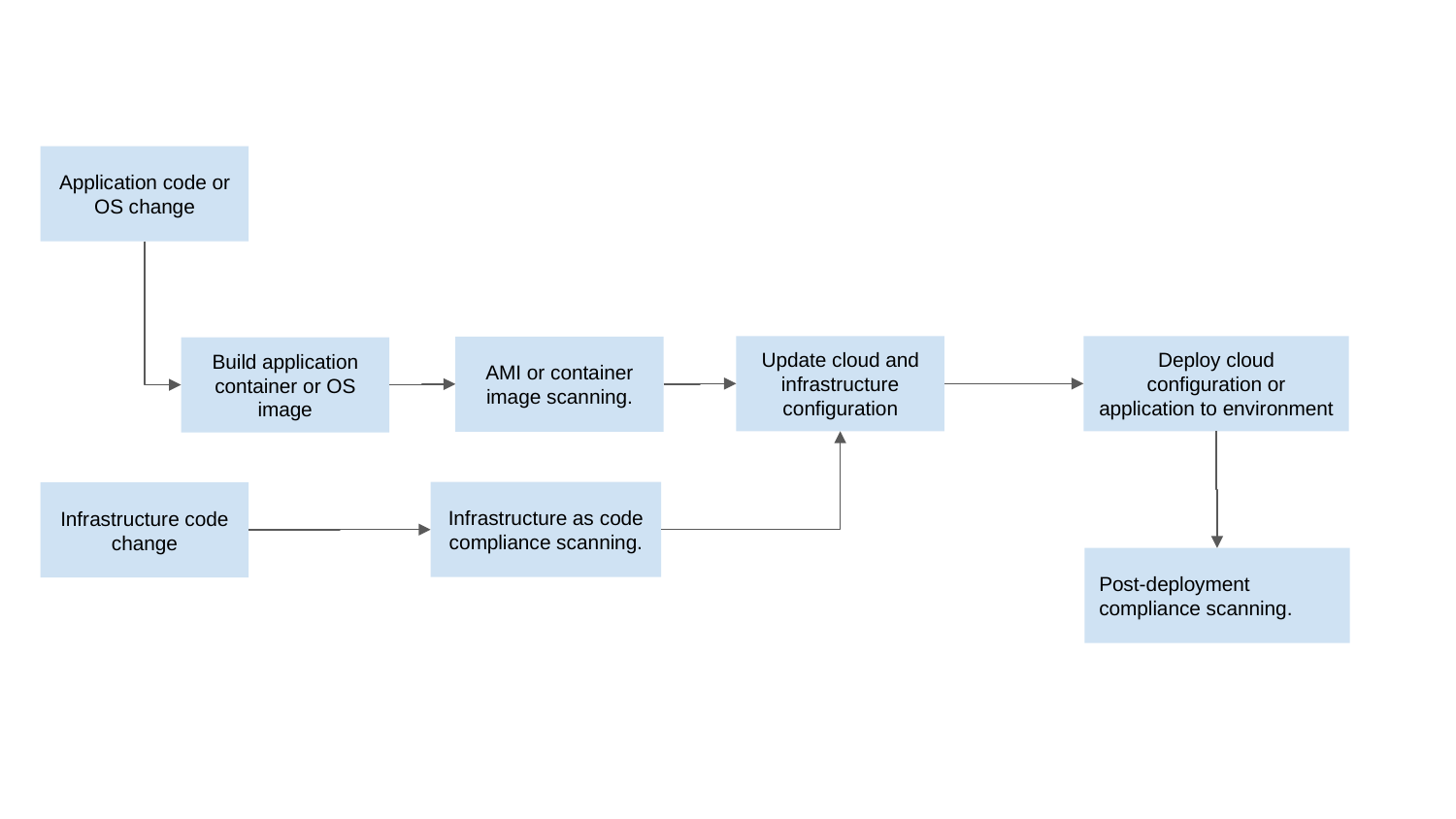

Application code or OS change
Update cloud and infrastructure configuration
Deploy cloud configuration or application to environment
AMI or container image scanning.
Build application container or OS image
Infrastructure as code compliance scanning.
Infrastructure code change
Post-deployment compliance scanning.